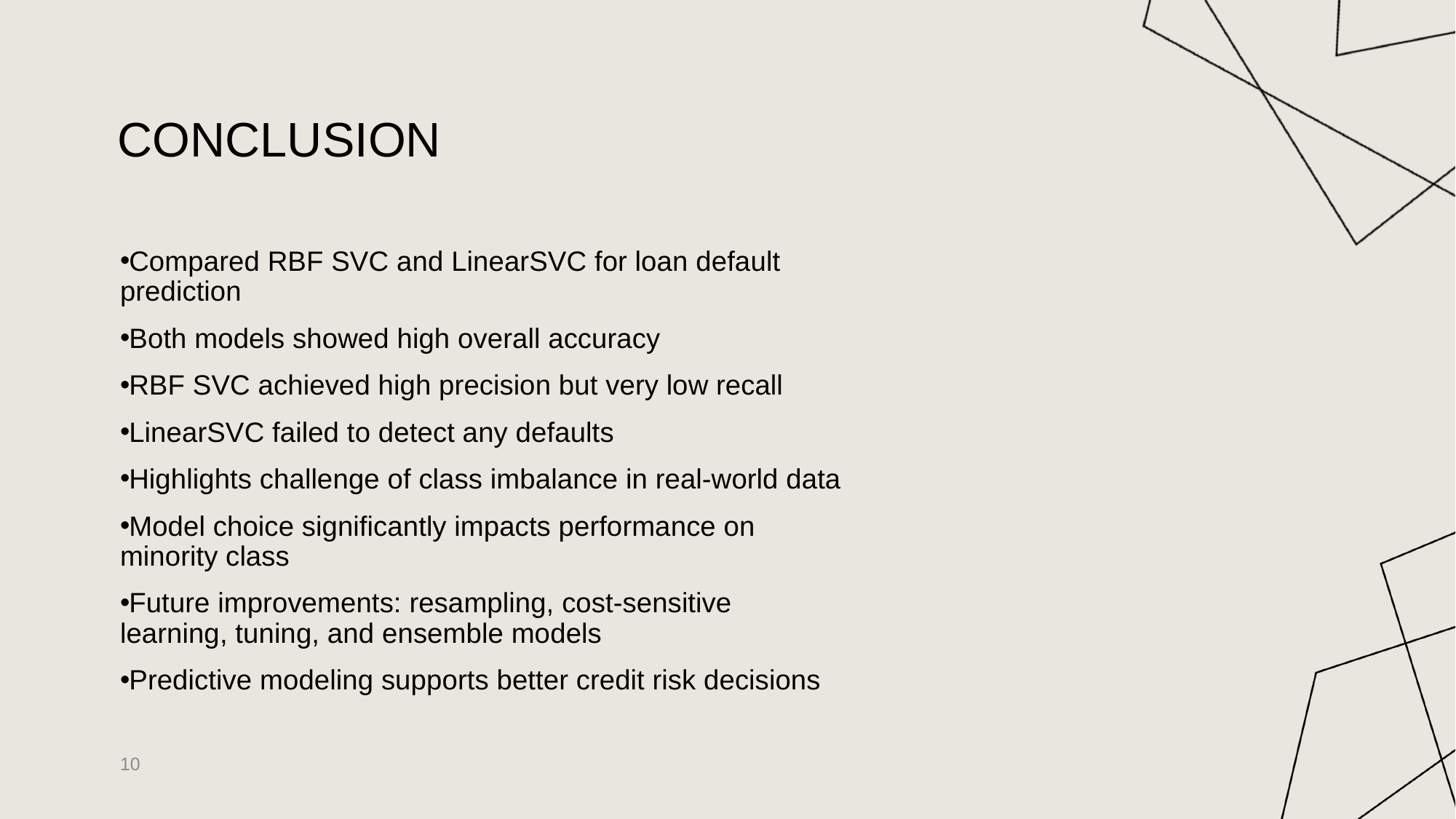

# conclusion
Compared RBF SVC and LinearSVC for loan default prediction
Both models showed high overall accuracy
RBF SVC achieved high precision but very low recall
LinearSVC failed to detect any defaults
Highlights challenge of class imbalance in real-world data
Model choice significantly impacts performance on minority class
Future improvements: resampling, cost-sensitive learning, tuning, and ensemble models
Predictive modeling supports better credit risk decisions

10